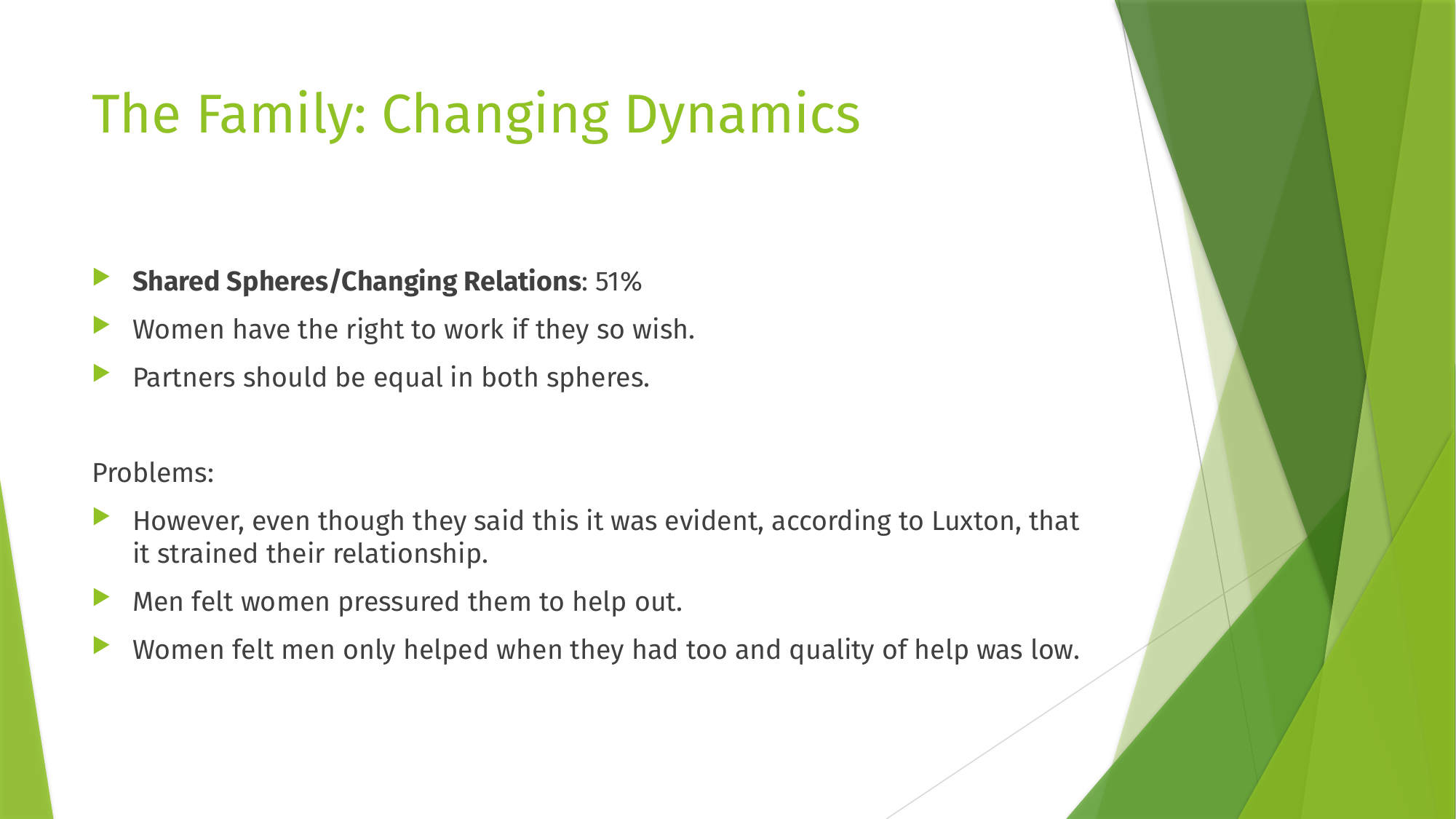

# The Family: Changing Dynamics
Shared Spheres/Changing Relations: 51%
Women have the right to work if they so wish.
Partners should be equal in both spheres.

Problems:
However, even though they said this it was evident, according to Luxton, that it strained their relationship.
Men felt women pressured them to help out.
Women felt men only helped when they had too and quality of help was low.